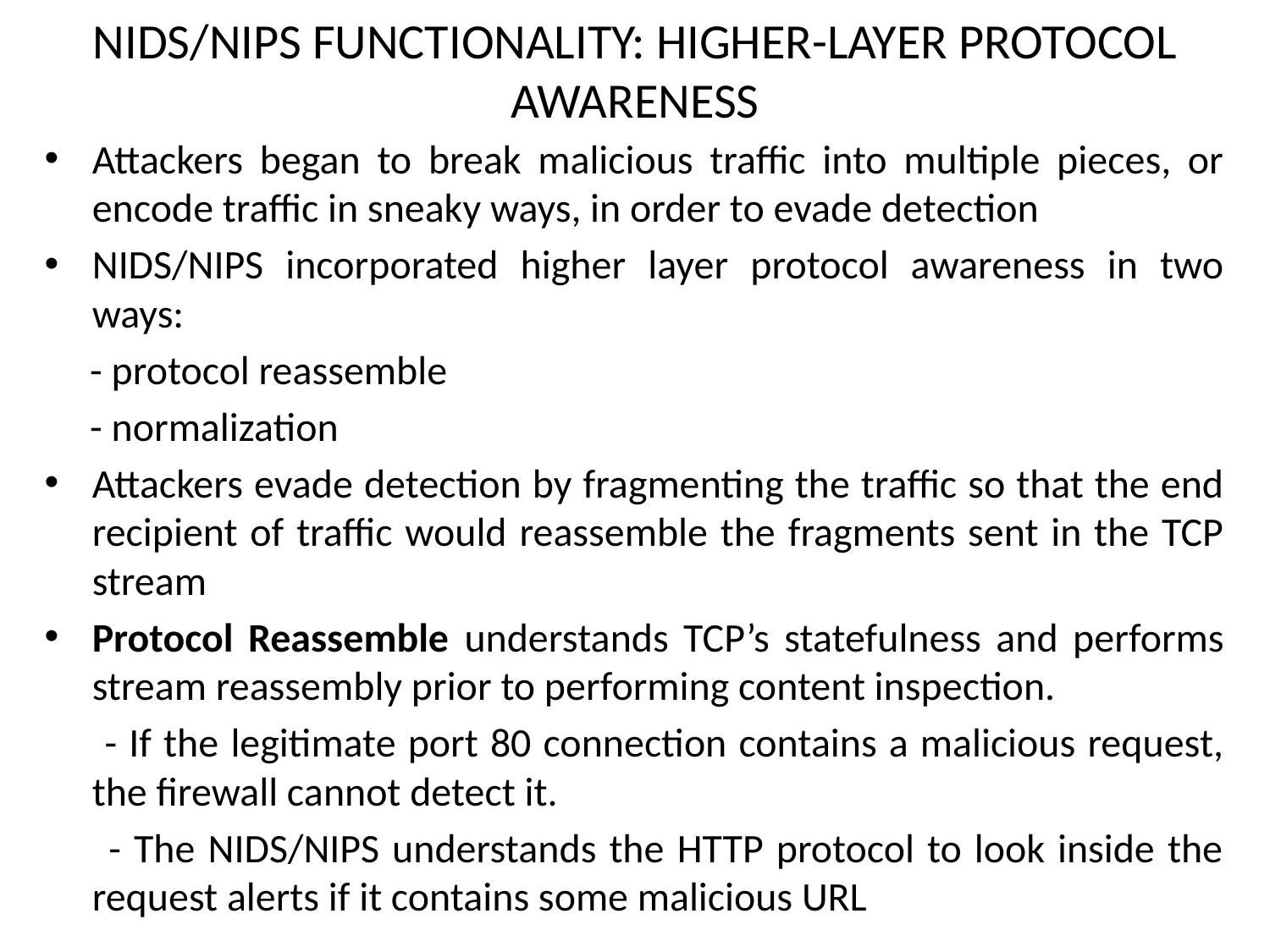

# NIDS/NIPS FUNCTIONALITY: HIGHER-LAYER PROTOCOL AWARENESS
Attackers began to break malicious traffic into multiple pieces, or encode traffic in sneaky ways, in order to evade detection
NIDS/NIPS incorporated higher layer protocol awareness in two ways:
     - protocol reassemble
     - normalization
Attackers evade detection by fragmenting the traffic so that the end recipient of traffic would reassemble the fragments sent in the TCP stream
Protocol Reassemble understands TCP’s statefulness and performs stream reassembly prior to performing content inspection.
     - If the legitimate port 80 connection contains a malicious request, the firewall cannot detect it.
     - The NIDS/NIPS understands the HTTP protocol to look inside the request alerts if it contains some malicious URL